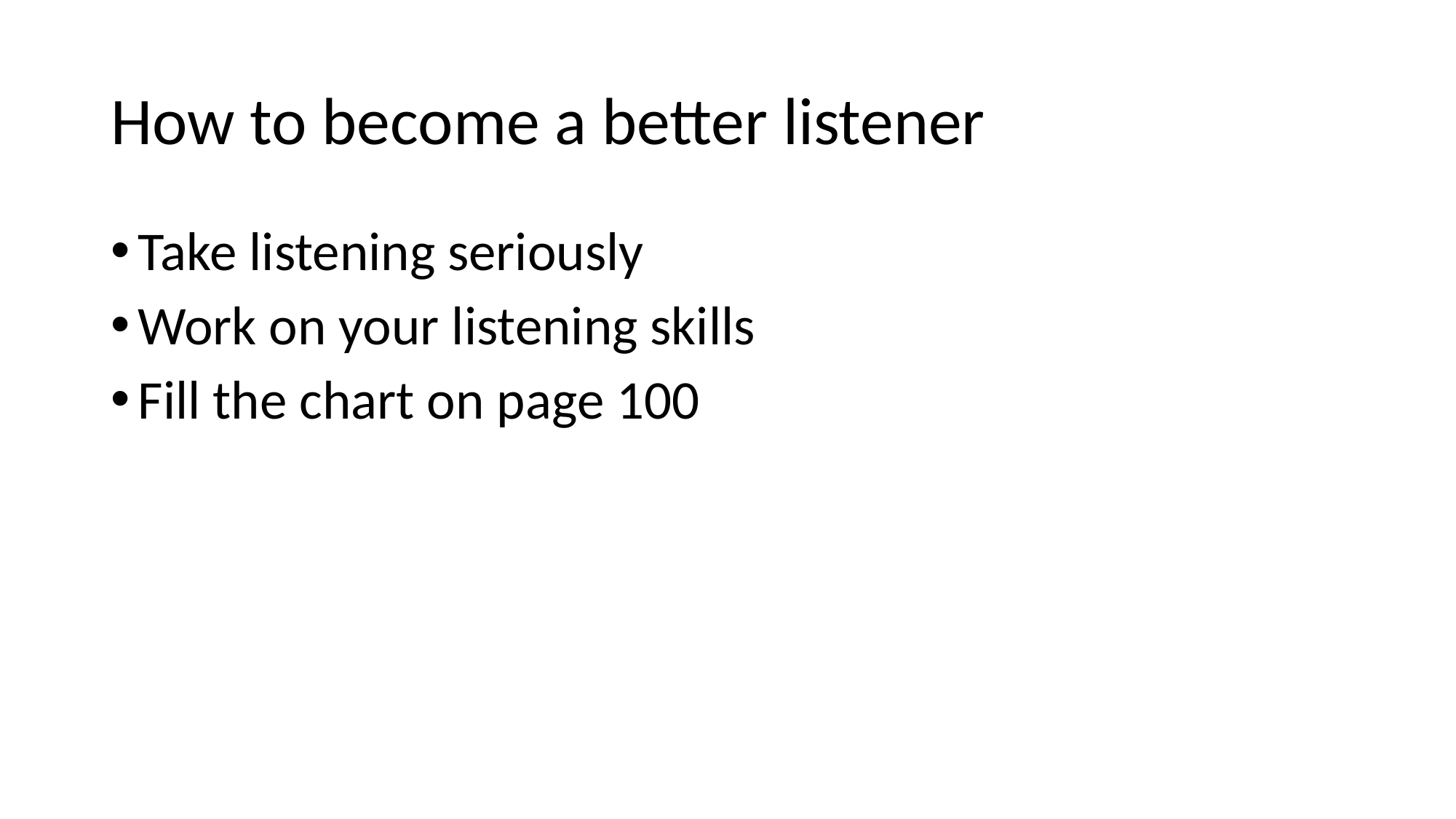

# How to become a better listener
Take listening seriously
Work on your listening skills
Fill the chart on page 100